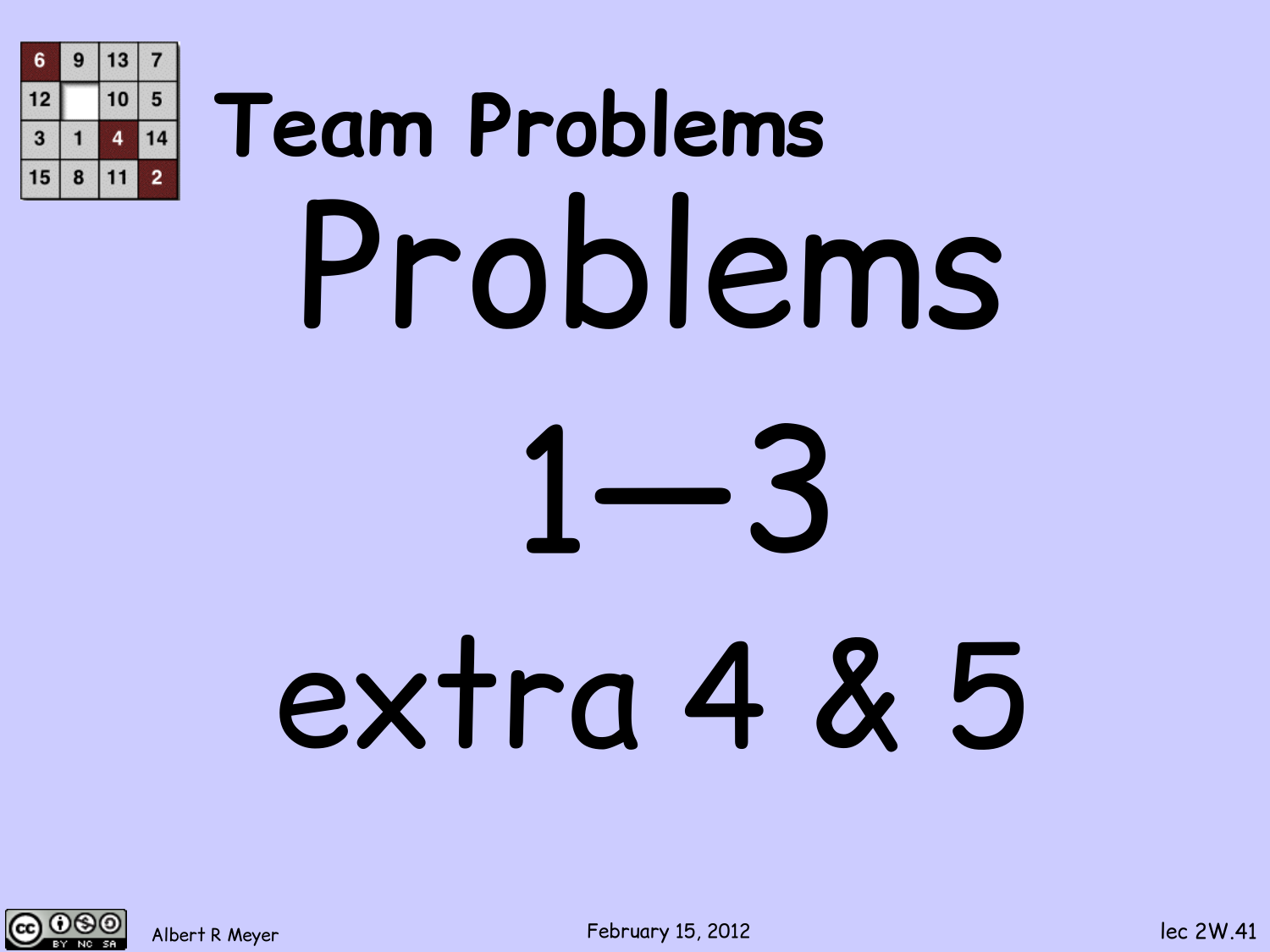

# Team Problems
Problems
 1—3
extra 4 & 5
lec 2W.41